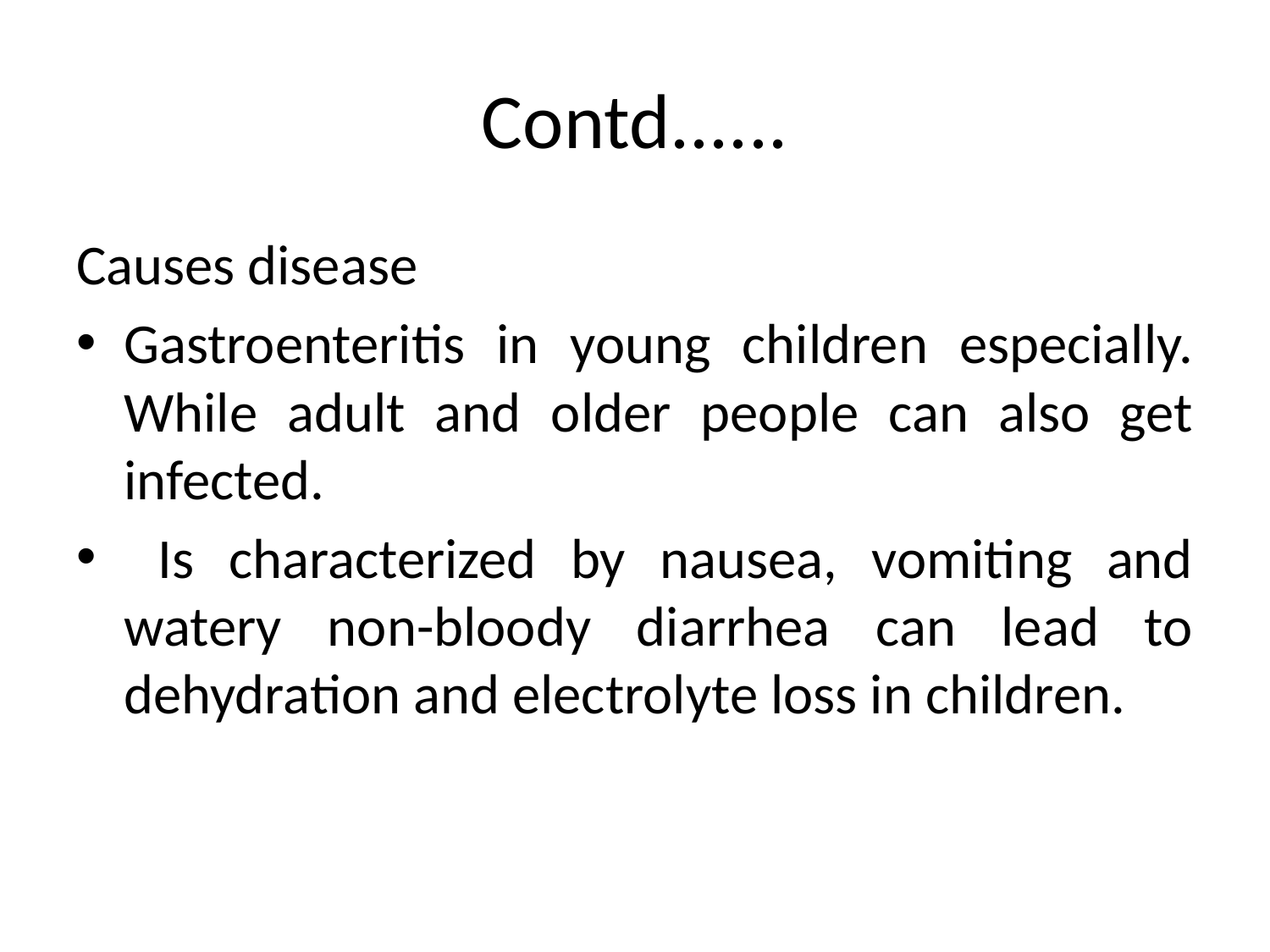

# Contd......
Causes disease
Gastroenteritis in young children especially. While adult and older people can also get infected.
 Is characterized by nausea, vomiting and watery non-bloody diarrhea can lead to dehydration and electrolyte loss in children.